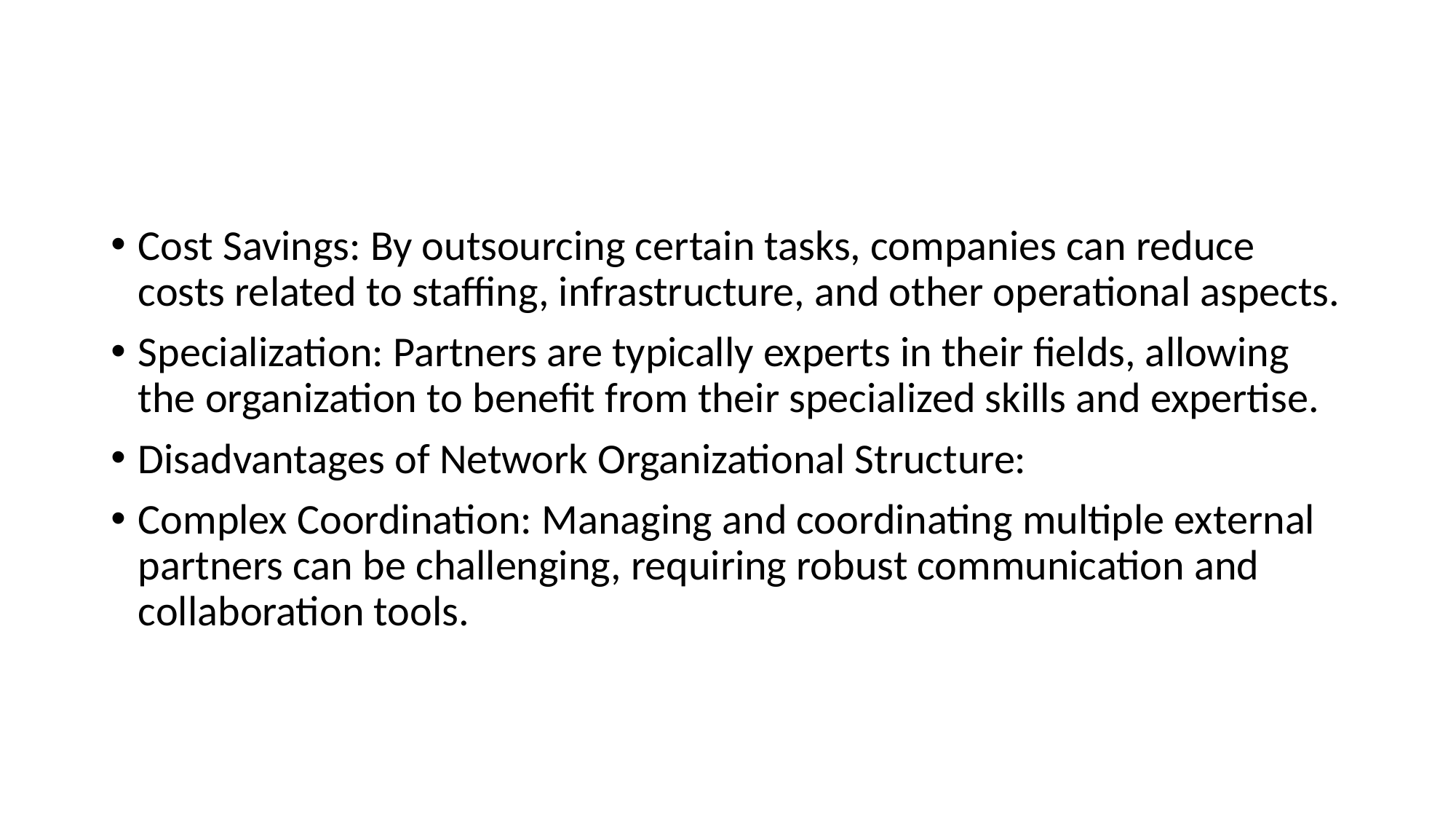

#
Cost Savings: By outsourcing certain tasks, companies can reduce costs related to staffing, infrastructure, and other operational aspects.
Specialization: Partners are typically experts in their fields, allowing the organization to benefit from their specialized skills and expertise.
Disadvantages of Network Organizational Structure:
Complex Coordination: Managing and coordinating multiple external partners can be challenging, requiring robust communication and collaboration tools.